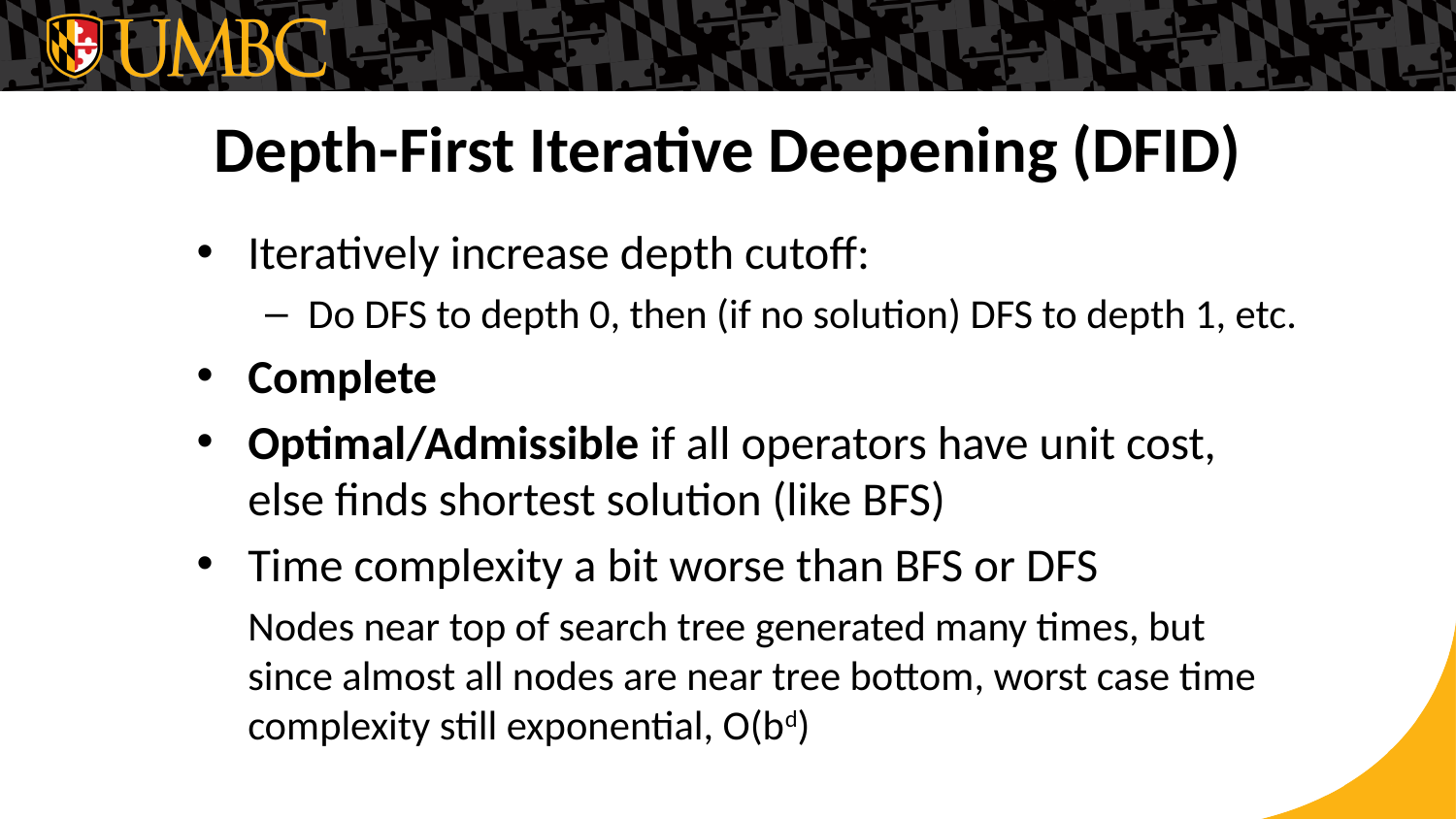

# Depth-First Iterative Deepening (DFID)
Iteratively increase depth cutoff:
Do DFS to depth 0, then (if no solution) DFS to depth 1, etc.
Complete
Optimal/Admissible if all operators have unit cost, else finds shortest solution (like BFS)
Time complexity a bit worse than BFS or DFS
Nodes near top of search tree generated many times, but since almost all nodes are near tree bottom, worst case time complexity still exponential, O(bd)